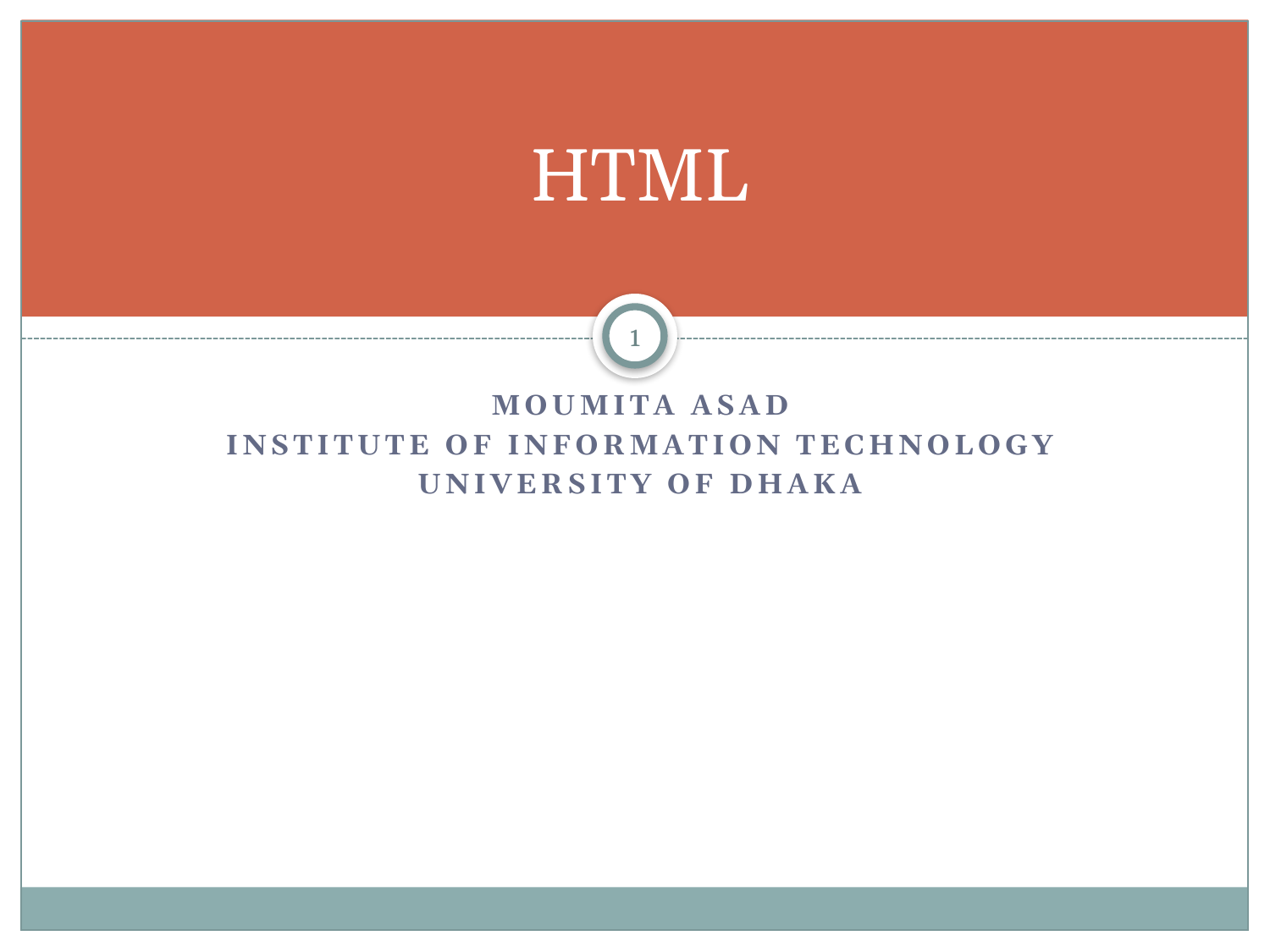

# HTML
1
Moumita Asad
Institute of information technology
University of dhaka